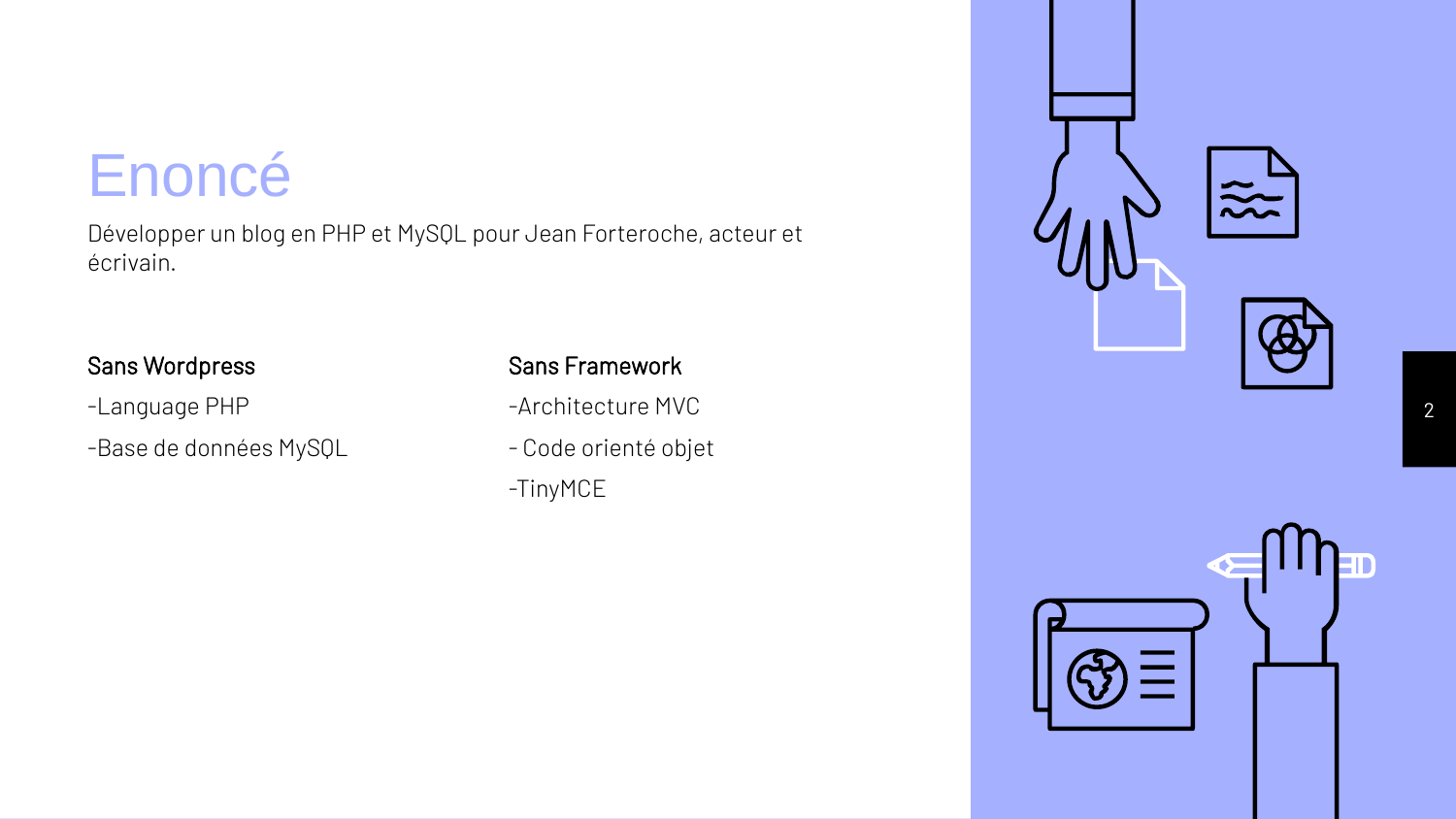

# Enoncé
Développer un blog en PHP et MySQL pour Jean Forteroche, acteur et écrivain.
Sans Wordpress
-Language PHP
-Base de données MySQL
Sans Framework
-Architecture MVC
- Code orienté objet
-TinyMCE

2